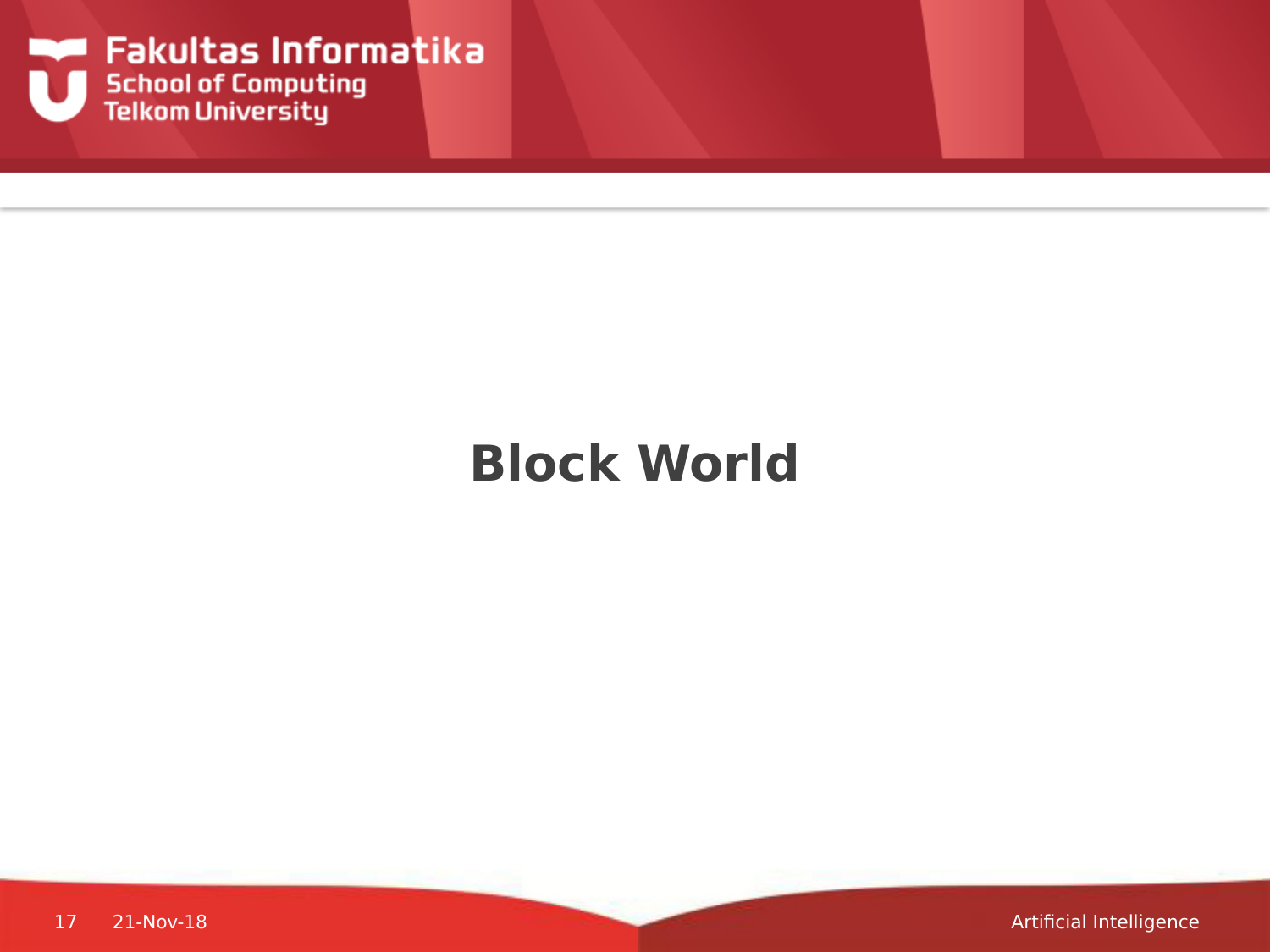

# Block World
Artificial Intelligence
17
21-Nov-18